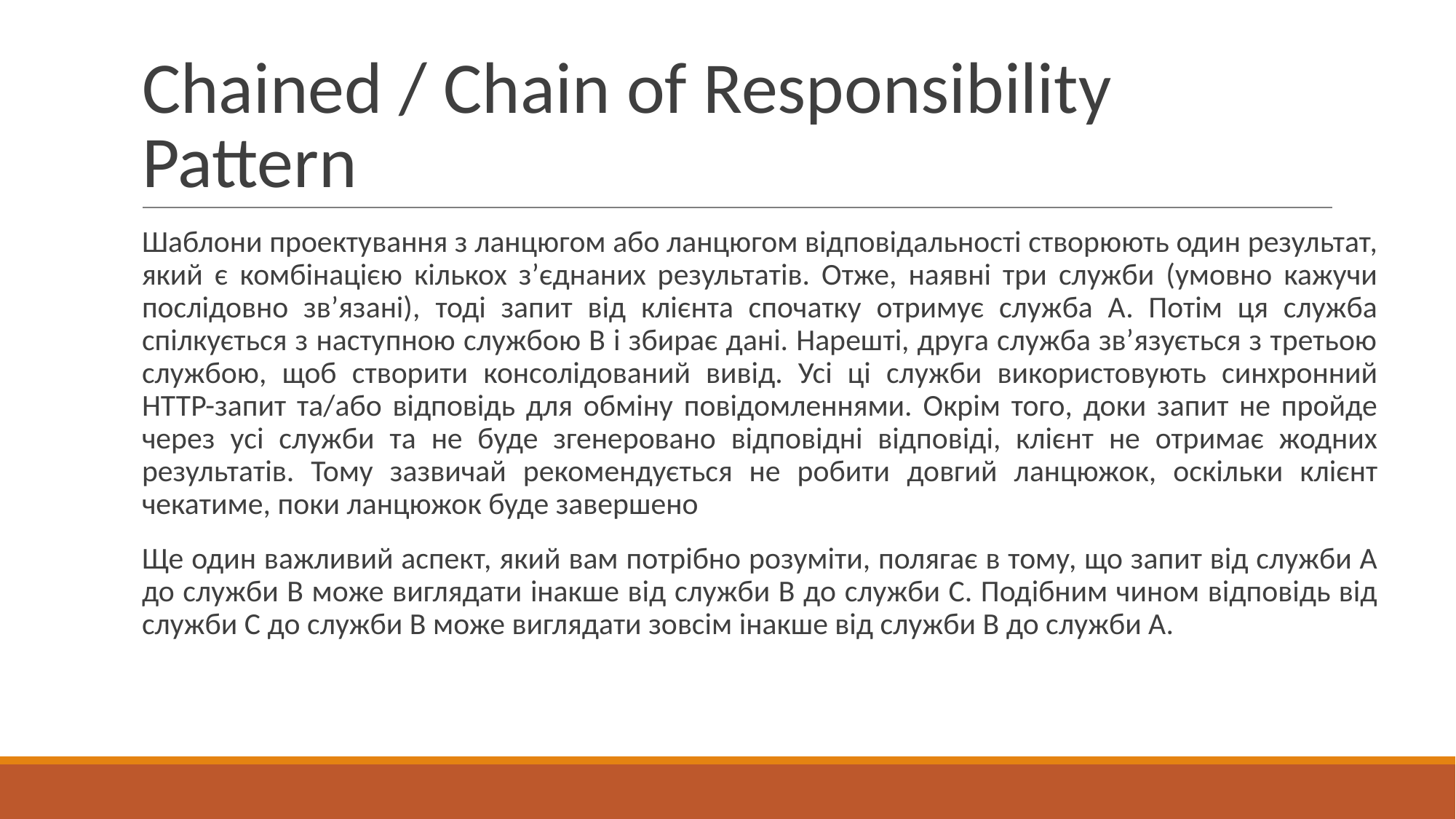

# Chained / Chain of Responsibility Pattern
Шаблони проектування з ланцюгом або ланцюгом відповідальності створюють один результат, який є комбінацією кількох з’єднаних результатів. Отже, наявні три служби (умовно кажучи послідовно зв’язані), тоді запит від клієнта спочатку отримує служба A. Потім ця служба спілкується з наступною службою B і збирає дані. Нарешті, друга служба зв’язується з третьою службою, щоб створити консолідований вивід. Усі ці служби використовують синхронний HTTP-запит та/або відповідь для обміну повідомленнями. Окрім того, доки запит не пройде через усі служби та не буде згенеровано відповідні відповіді, клієнт не отримає жодних результатів. Тому зазвичай рекомендується не робити довгий ланцюжок, оскільки клієнт чекатиме, поки ланцюжок буде завершено
Ще один важливий аспект, який вам потрібно розуміти, полягає в тому, що запит від служби A до служби B може виглядати інакше від служби B до служби C. Подібним чином відповідь від служби C до служби B може виглядати зовсім інакше від служби B до служби A.